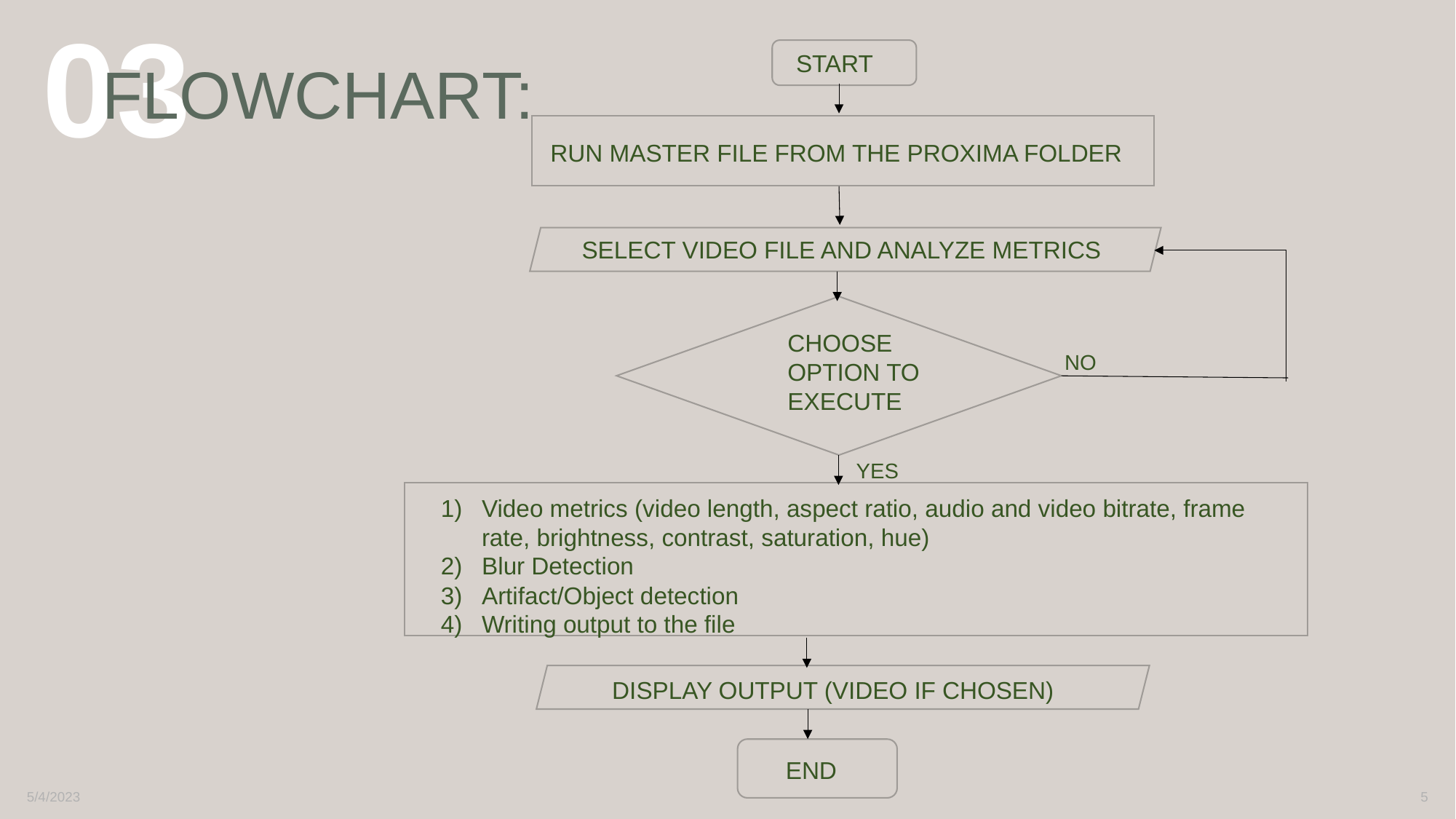

# FLOWCHART:
03

START

RUN MASTER FILE FROM THE PROXIMA FOLDER

SELECT VIDEO FILE AND ANALYZE METRICS

CHOOSE OPTION TO EXECUTE
NO
YES

Video metrics (video length, aspect ratio, audio and video bitrate, frame rate, brightness, contrast, saturation, hue)
Blur Detection
Artifact/Object detection
Writing output to the file

DISPLAY OUTPUT (VIDEO IF CHOSEN)

END
5/4/2023
5